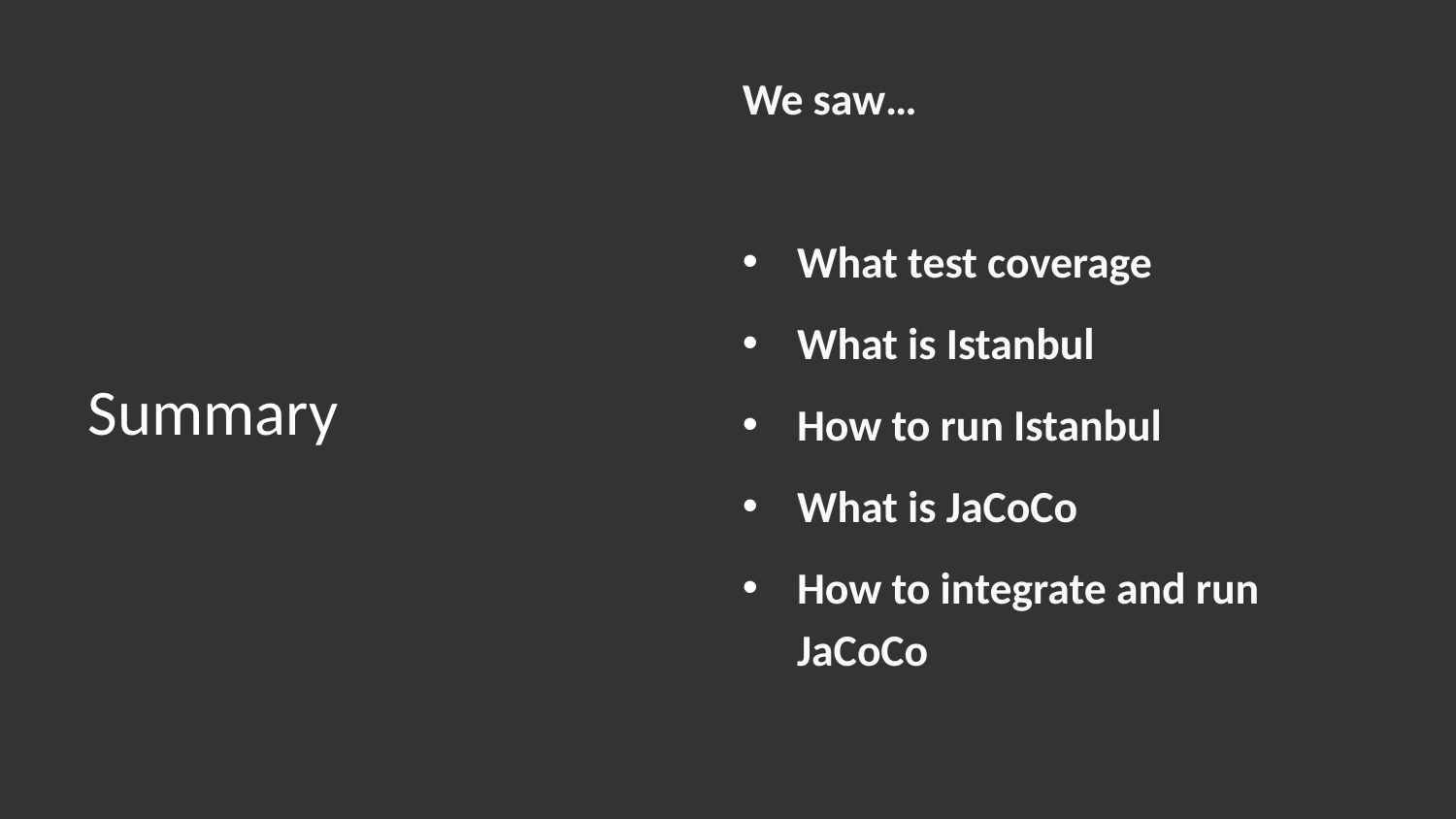

We saw…

What test coverage
What is Istanbul
How to run Istanbul
What is JaCoCo
How to integrate and run JaCoCo

# Summary